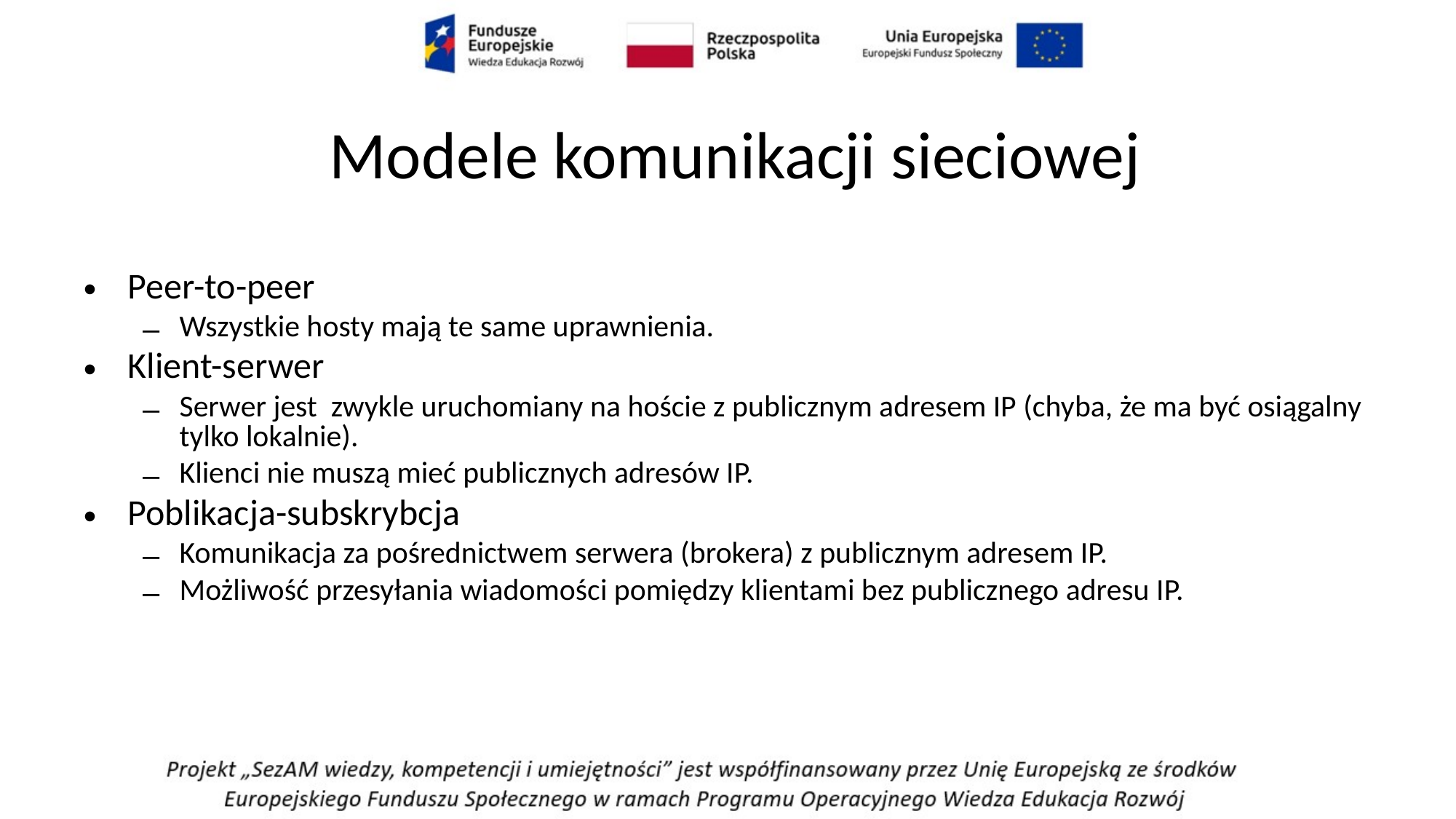

# Modele komunikacji sieciowej
Peer-to-peer
Wszystkie hosty mają te same uprawnienia.
Klient-serwer
Serwer jest  zwykle uruchomiany na hoście z publicznym adresem IP (chyba, że ma być osiągalny tylko lokalnie).
Klienci nie muszą mieć publicznych adresów IP.
Poblikacja-subskrybcja
Komunikacja za pośrednictwem serwera (brokera) z publicznym adresem IP.
Możliwość przesyłania wiadomości pomiędzy klientami bez publicznego adresu IP.